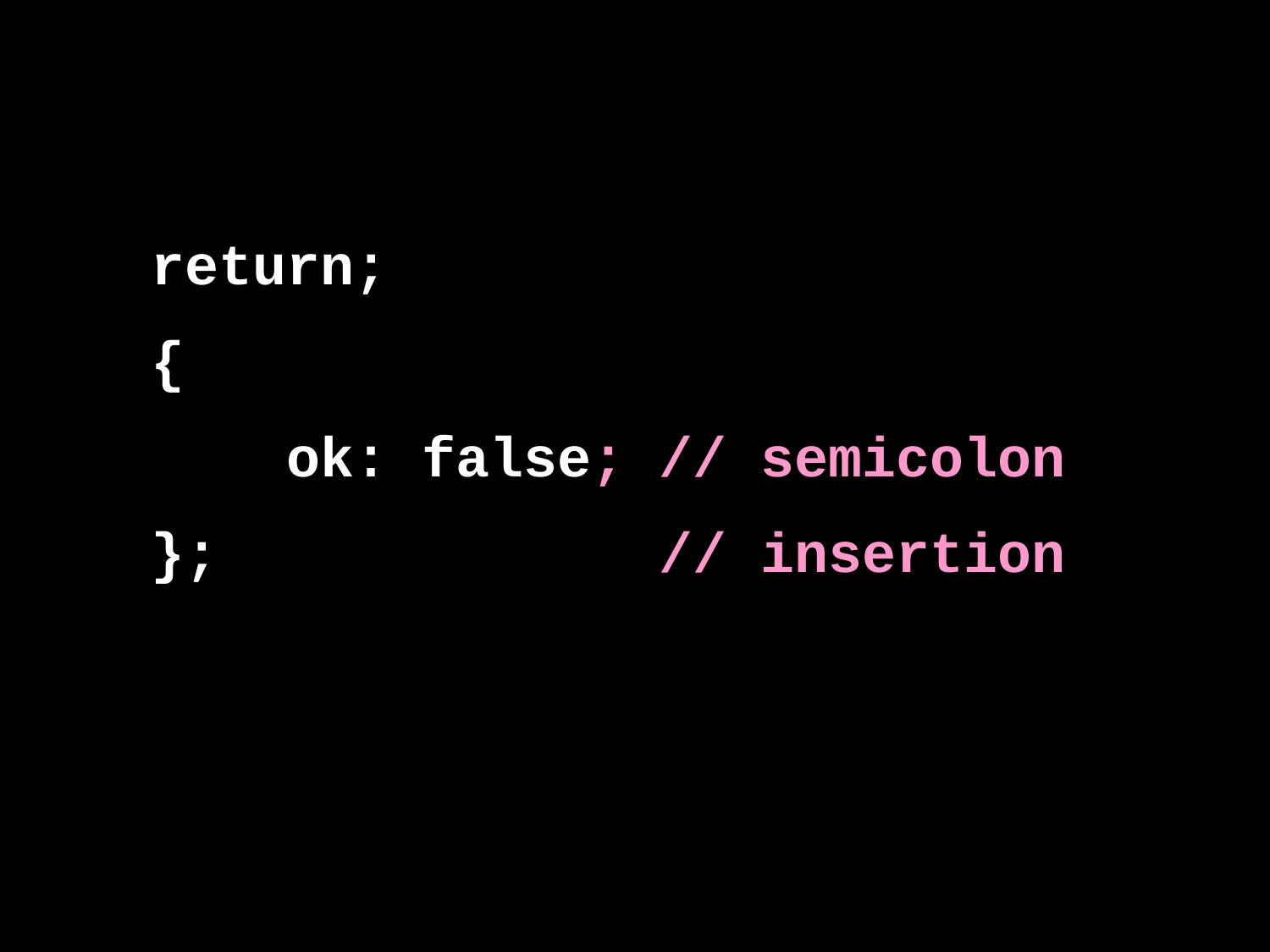

#
return;
{
    ok: false; // semicolon
};             // insertion